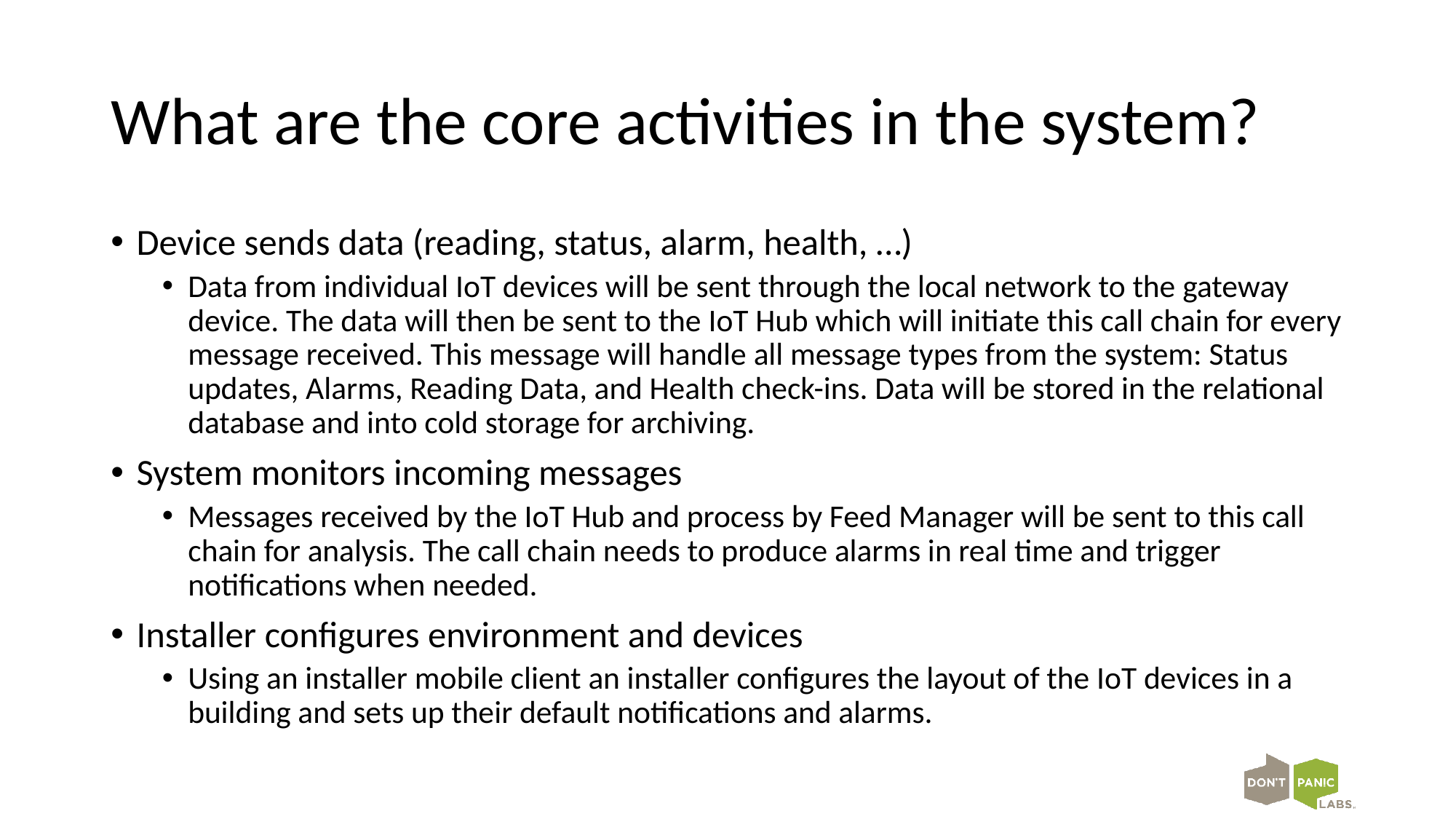

# What are the core activities in the system?
Device sends data (reading, status, alarm, health, …)
Data from individual IoT devices will be sent through the local network to the gateway device. The data will then be sent to the IoT Hub which will initiate this call chain for every message received. This message will handle all message types from the system: Status updates, Alarms, Reading Data, and Health check-ins. Data will be stored in the relational database and into cold storage for archiving.
System monitors incoming messages
Messages received by the IoT Hub and process by Feed Manager will be sent to this call chain for analysis. The call chain needs to produce alarms in real time and trigger notifications when needed.
Installer configures environment and devices
Using an installer mobile client an installer configures the layout of the IoT devices in a building and sets up their default notifications and alarms.